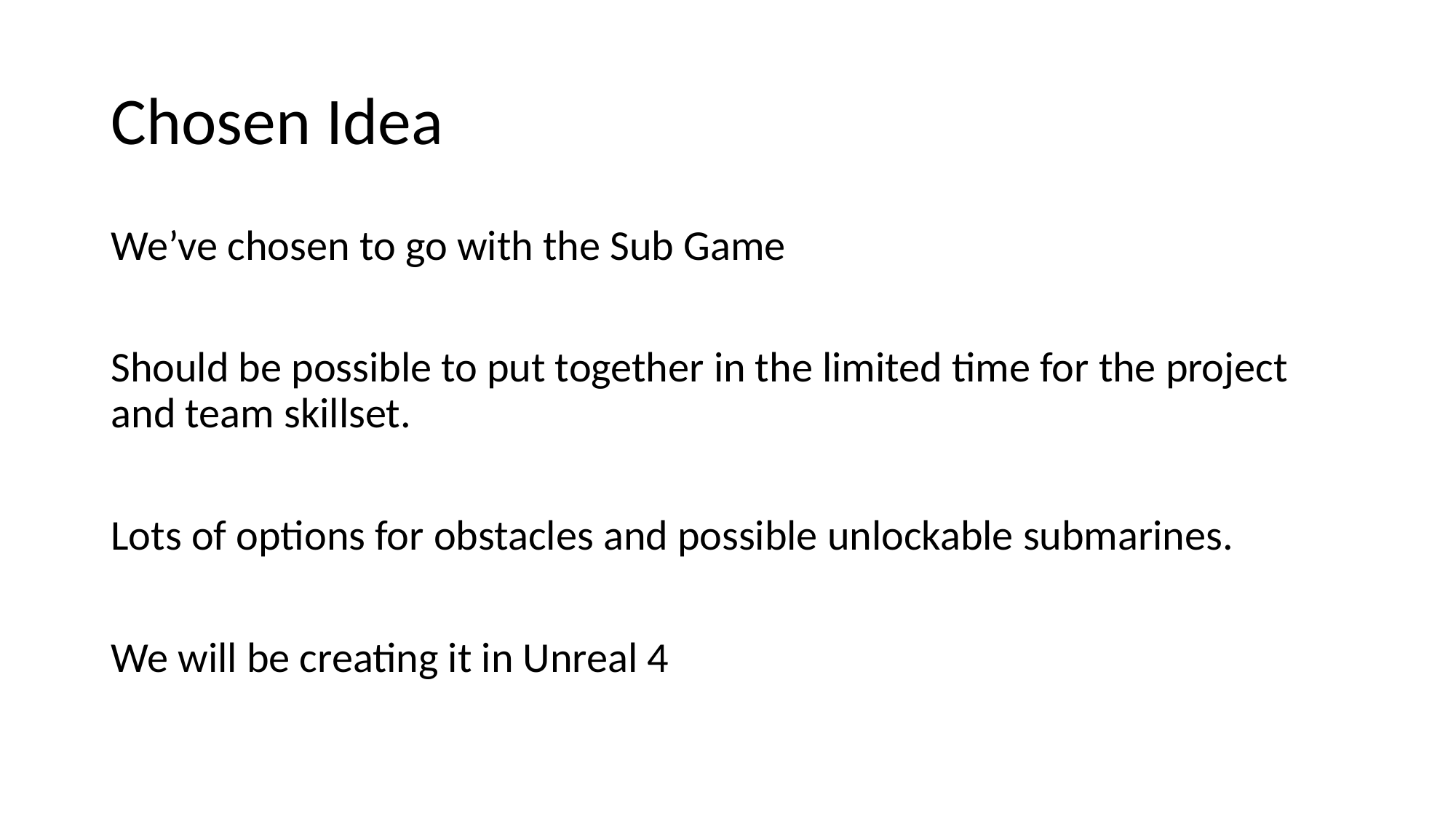

# Chosen Idea
We’ve chosen to go with the Sub Game

Should be possible to put together in the limited time for the project and team skillset.

Lots of options for obstacles and possible unlockable submarines.

We will be creating it in Unreal 4